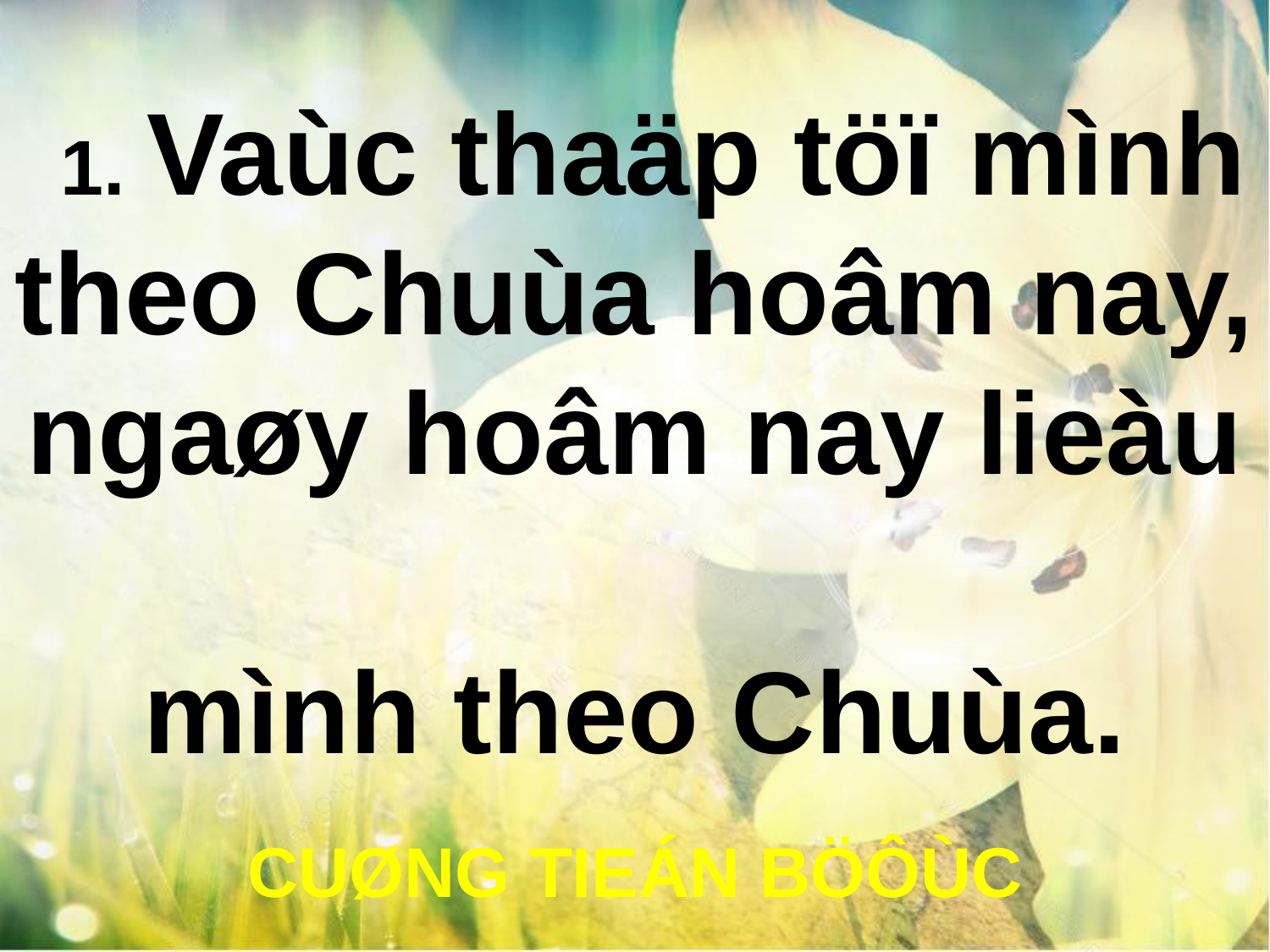

1. Vaùc thaäp töï mình theo Chuùa hoâm nay, ngaøy hoâm nay lieàu
mình theo Chuùa.
CUØNG TIEÁN BÖÔÙC